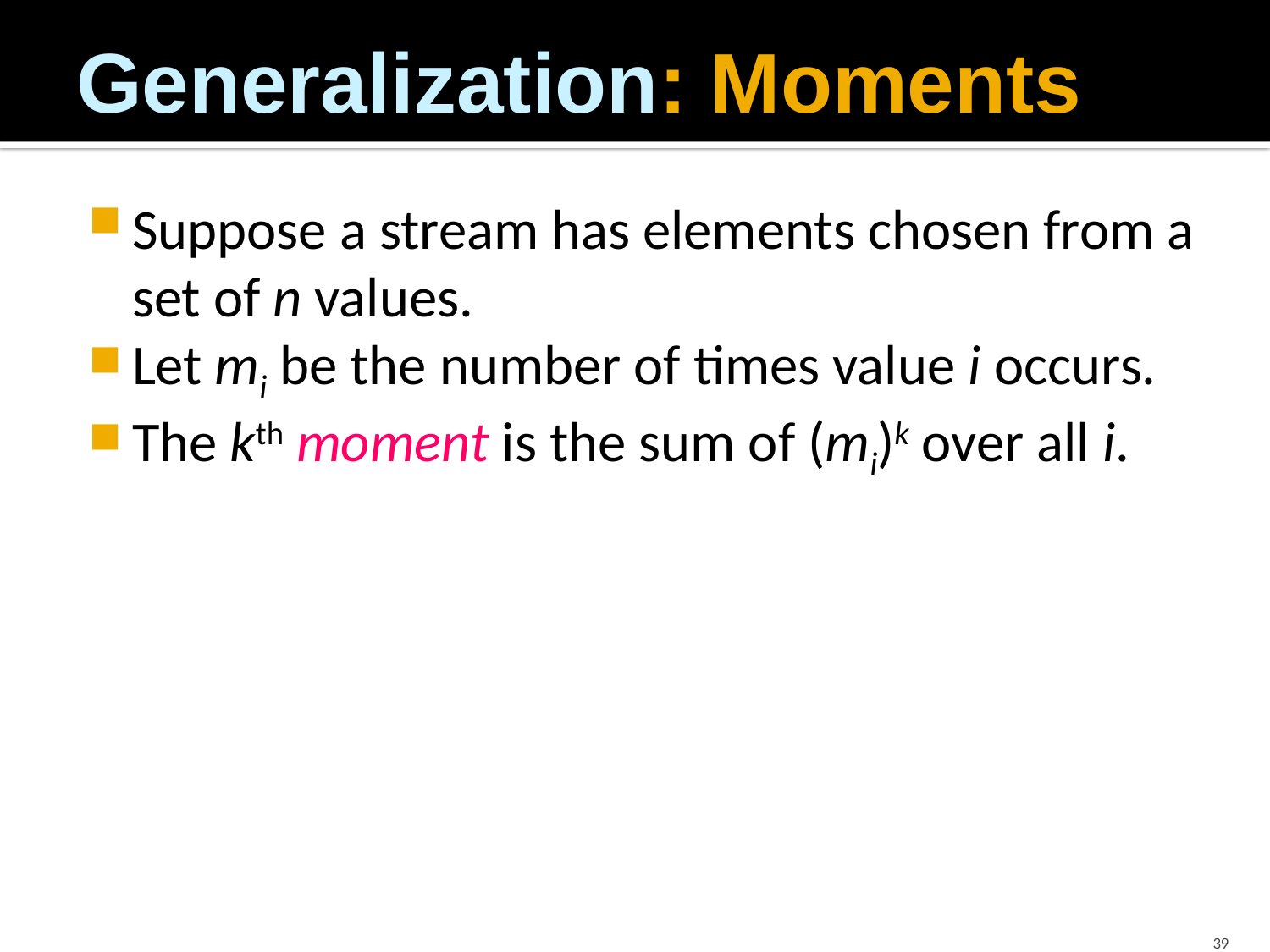

# Generalization: Moments
Suppose a stream has elements chosen from a set of n values.
Let mi be the number of times value i occurs.
The kth moment is the sum of (mi)k over all i.
39